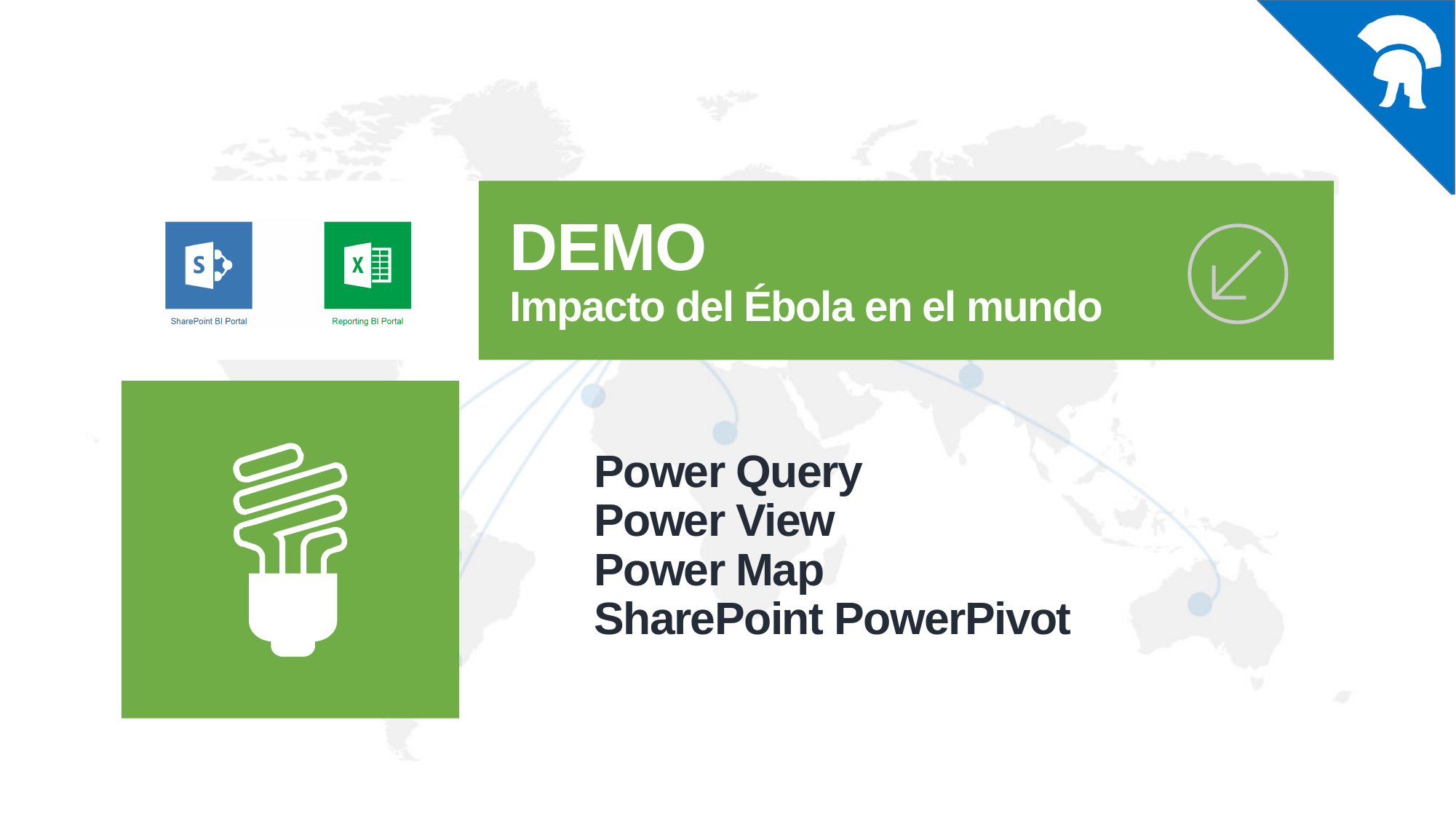

DEMO
Impacto del Ébola en el mundo
# Power Query Power View Power Map SharePoint PowerPivot